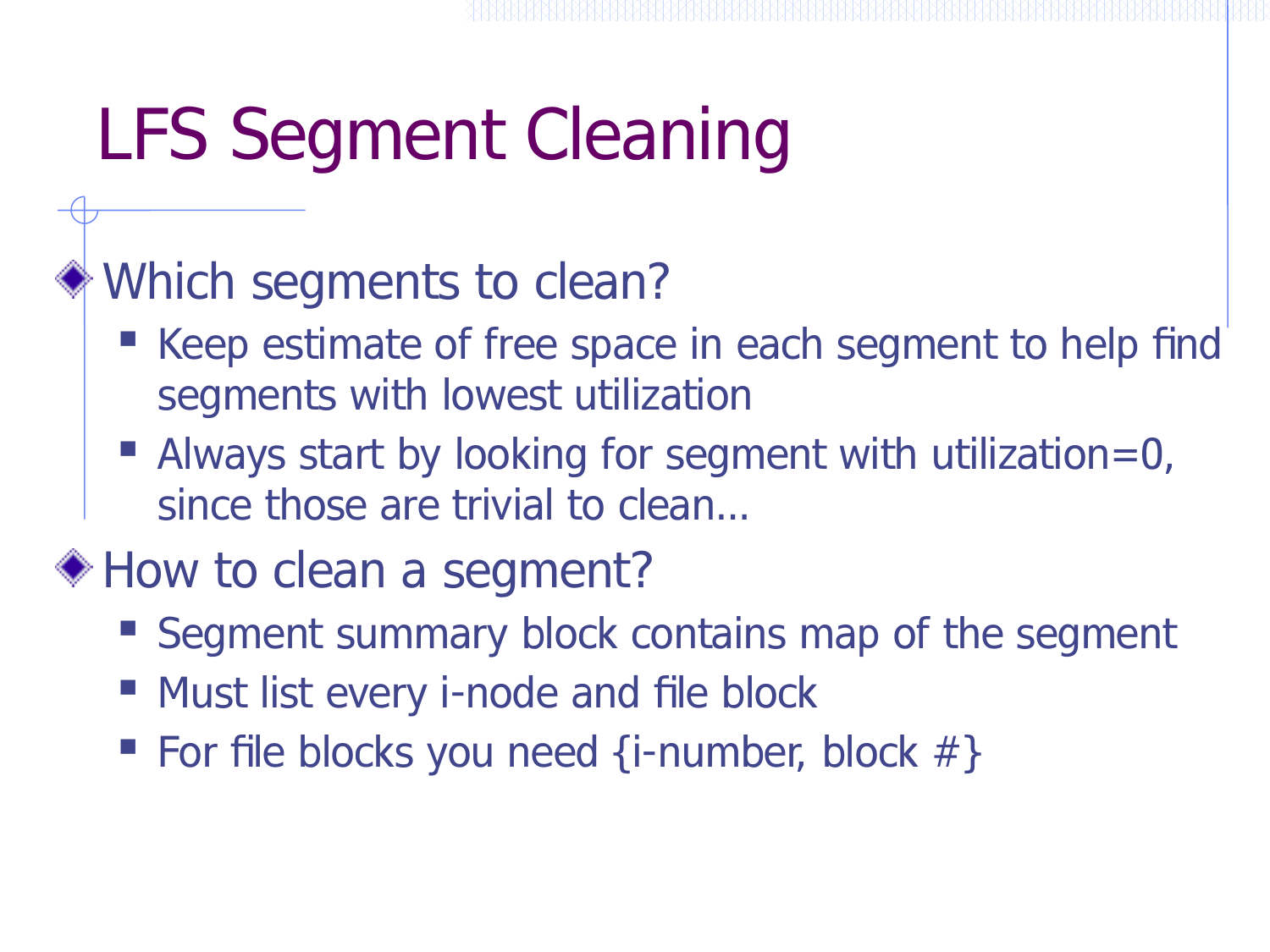

# LFS Segment Cleaning
Which segments to clean?
Keep estimate of free space in each segment to help find segments with lowest utilization
Always start by looking for segment with utilization=0, since those are trivial to clean…
How to clean a segment?
Segment summary block contains map of the segment
Must list every i-node and file block
For file blocks you need {i-number, block #}